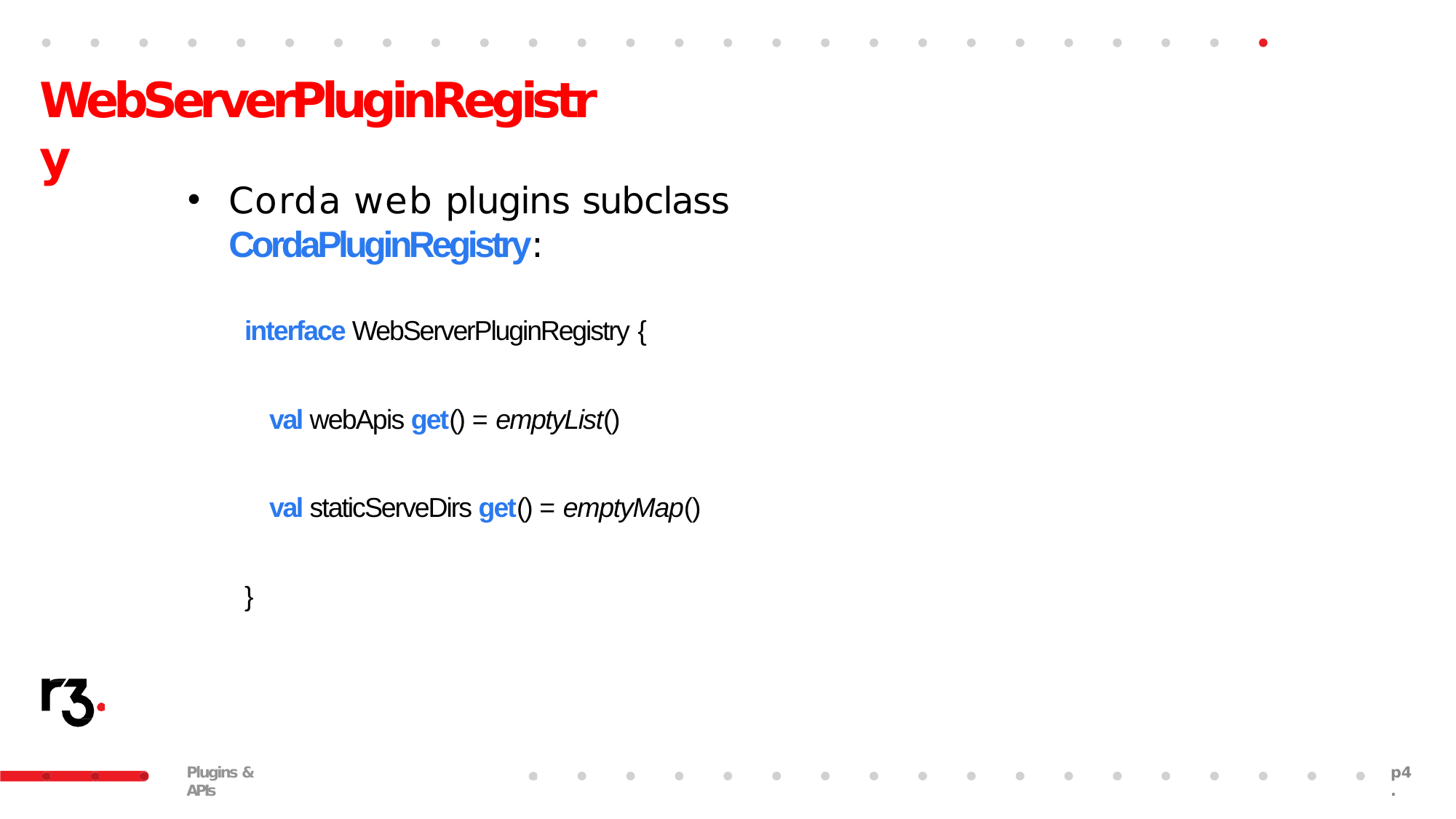

# WebServerPluginRegistry
Corda web plugins subclass CordaPluginRegistry:

interface WebServerPluginRegistry {

val webApis get() = emptyList()

val staticServeDirs get() = emptyMap()

}

Plugins & APIs
p4.